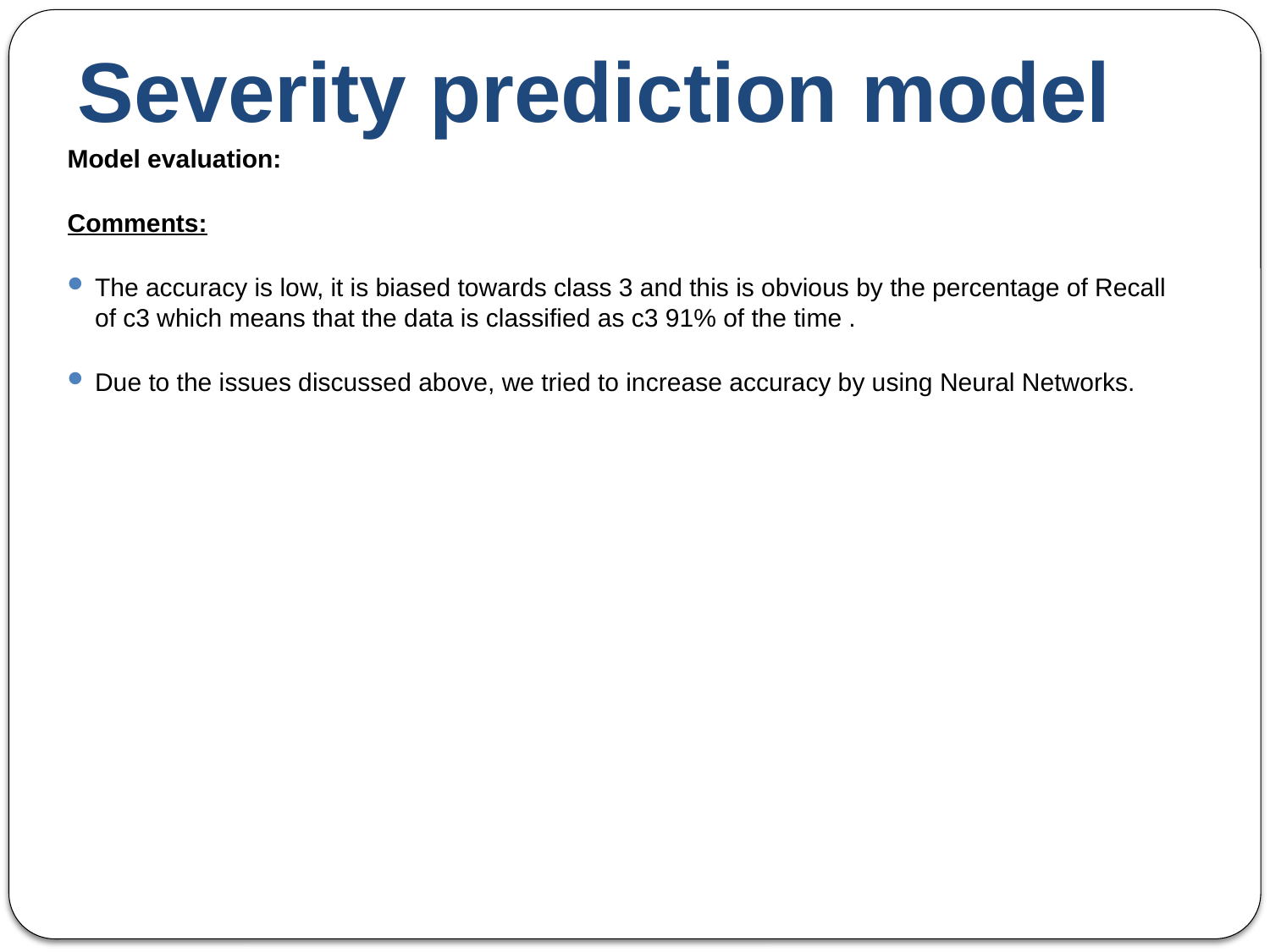

# Severity prediction model
Model evaluation:

Comments:

The accuracy is low, it is biased towards class 3 and this is obvious by the percentage of Recall of c3 which means that the data is classified as c3 91% of the time .

Due to the issues discussed above, we tried to increase accuracy by using Neural Networks.